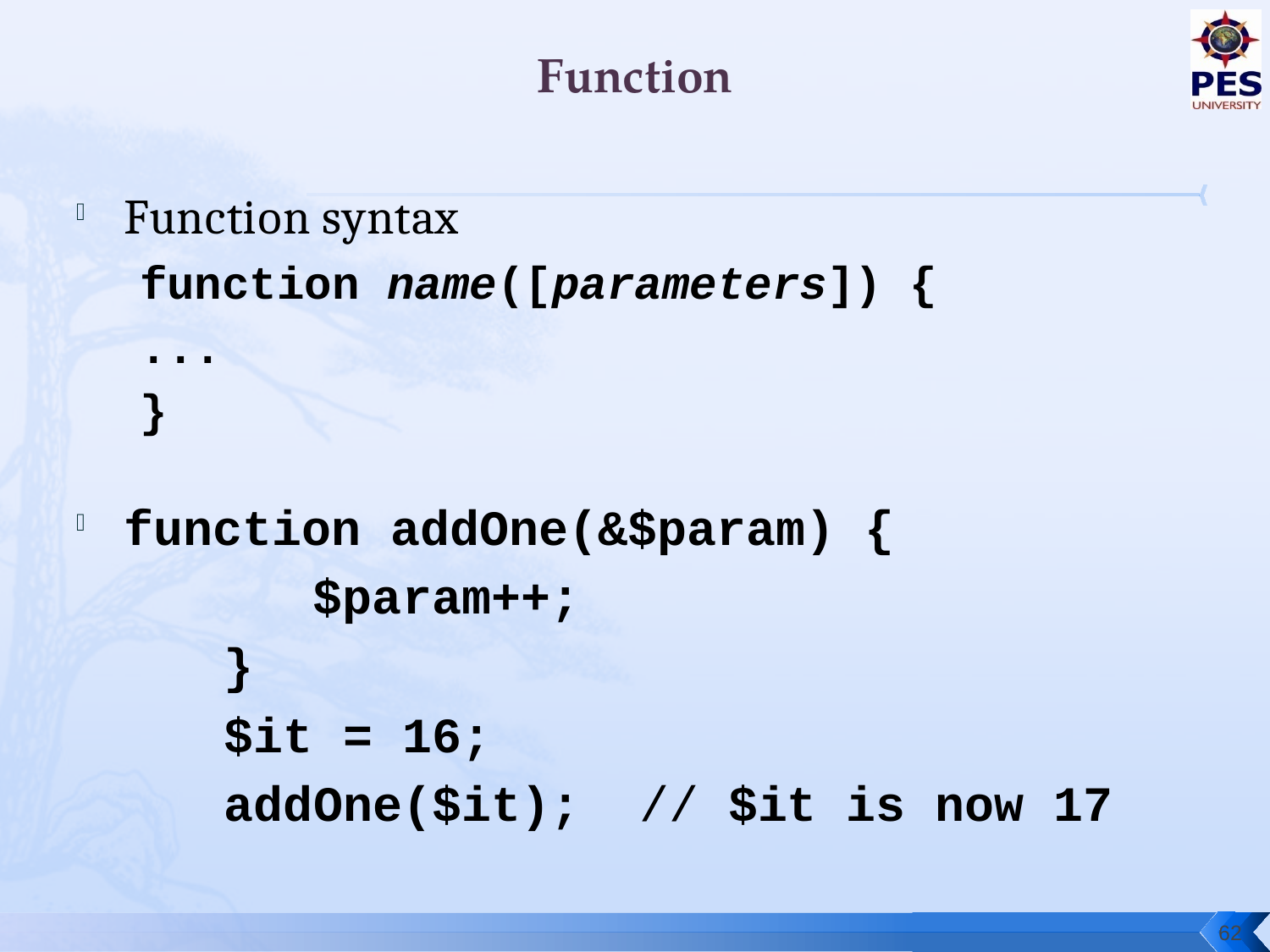

# Function
Function syntax
function name([parameters]) {
...
}

function addOne(&$param) {
        $param++;
     }
     $it = 16;
     addOne($it);  // $it is now 17

62